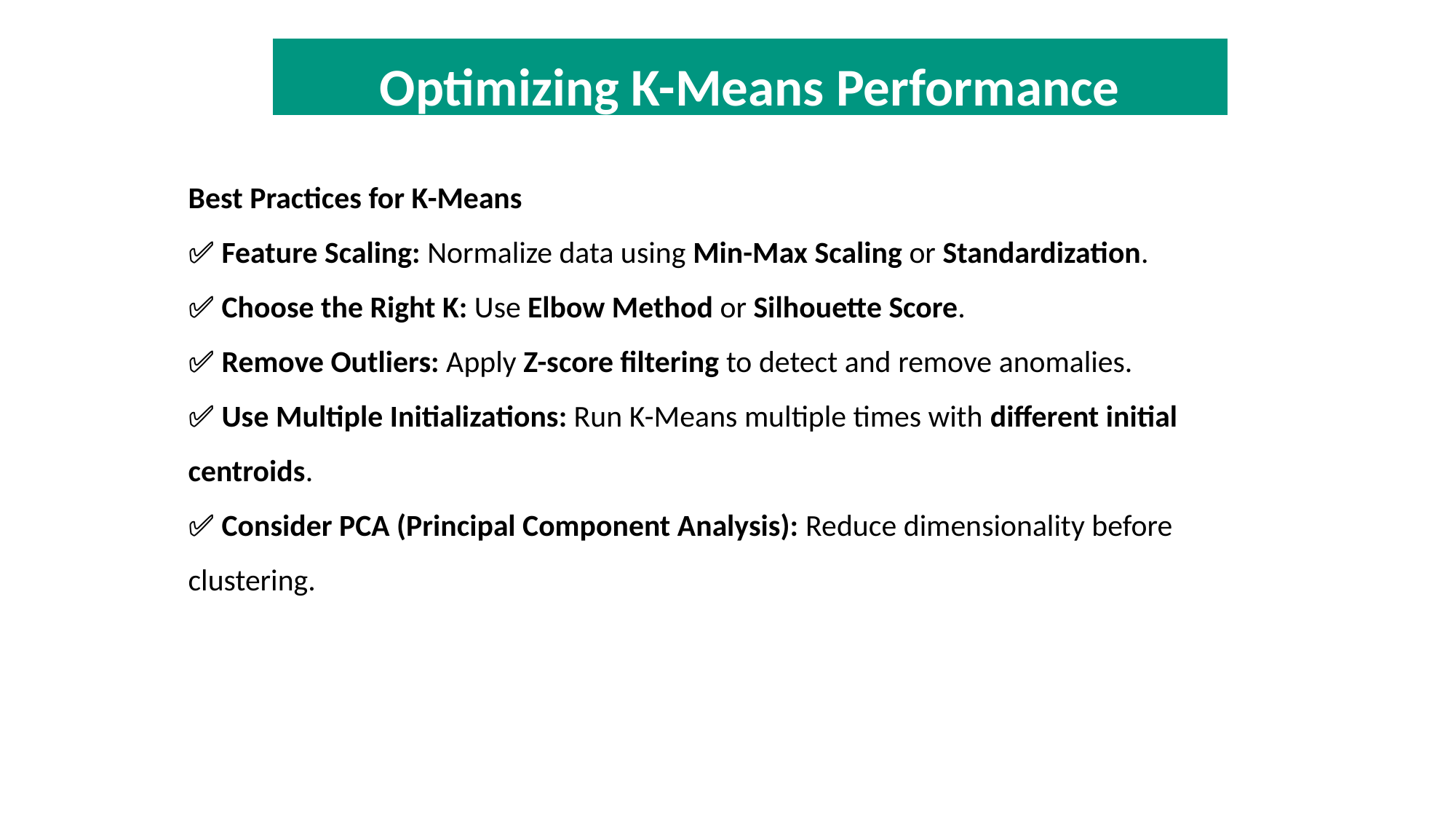

Optimizing K-Means Performance
Best Practices for K-Means
✅ Feature Scaling: Normalize data using Min-Max Scaling or Standardization.
✅ Choose the Right K: Use Elbow Method or Silhouette Score.
✅ Remove Outliers: Apply Z-score filtering to detect and remove anomalies.
✅ Use Multiple Initializations: Run K-Means multiple times with different initial centroids.
✅ Consider PCA (Principal Component Analysis): Reduce dimensionality before clustering.